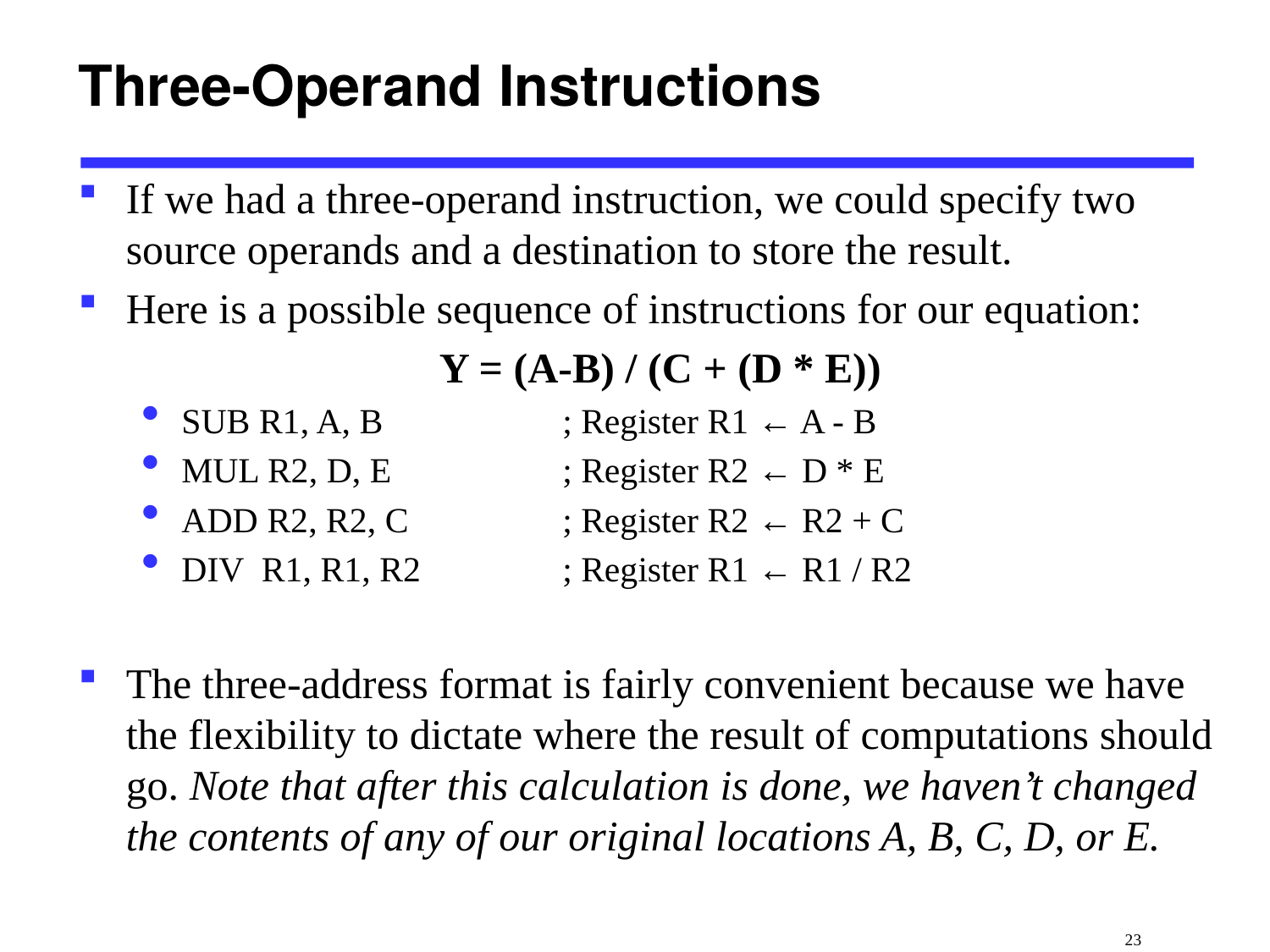

# Three-Operand Instructions
If we had a three-operand instruction, we could specify two source operands and a destination to store the result.
Here is a possible sequence of instructions for our equation:
Y = (A-B) / (C + (D * E))
SUB R1, A, B		; Register R1 ← A - B
MUL R2, D, E		; Register R2 ← D * E
ADD R2, R2, C		; Register R2 ← R2 + C
DIV  R1, R1, R2		; Register R1 ← R1 / R2

The three-address format is fairly convenient because we have the flexibility to dictate where the result of computations should go. Note that after this calculation is done, we haven’t changed the contents of any of our original locations A, B, C, D, or E.
                           23